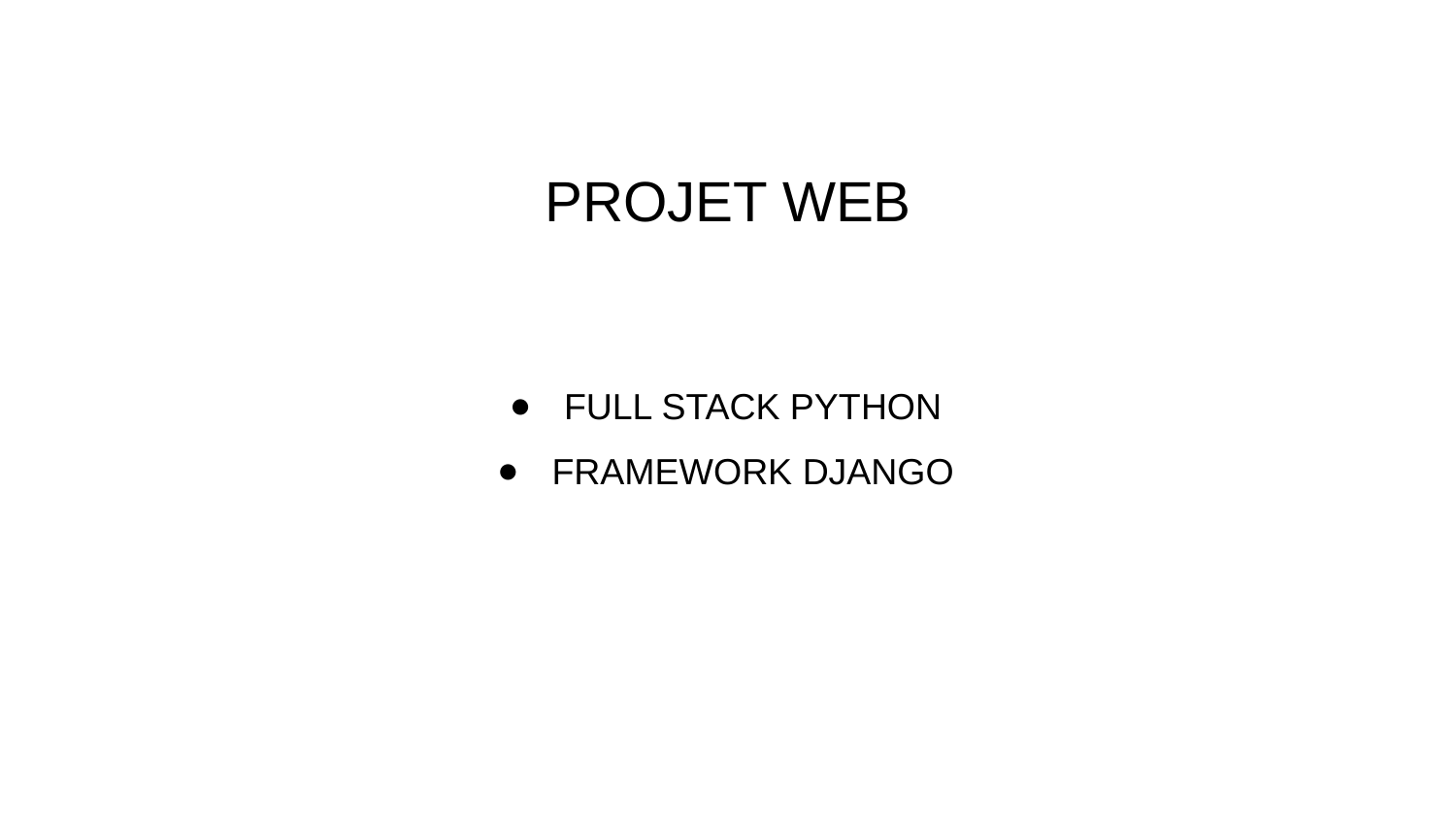

# PROJET WEB
FULL STACK PYTHON
FRAMEWORK DJANGO